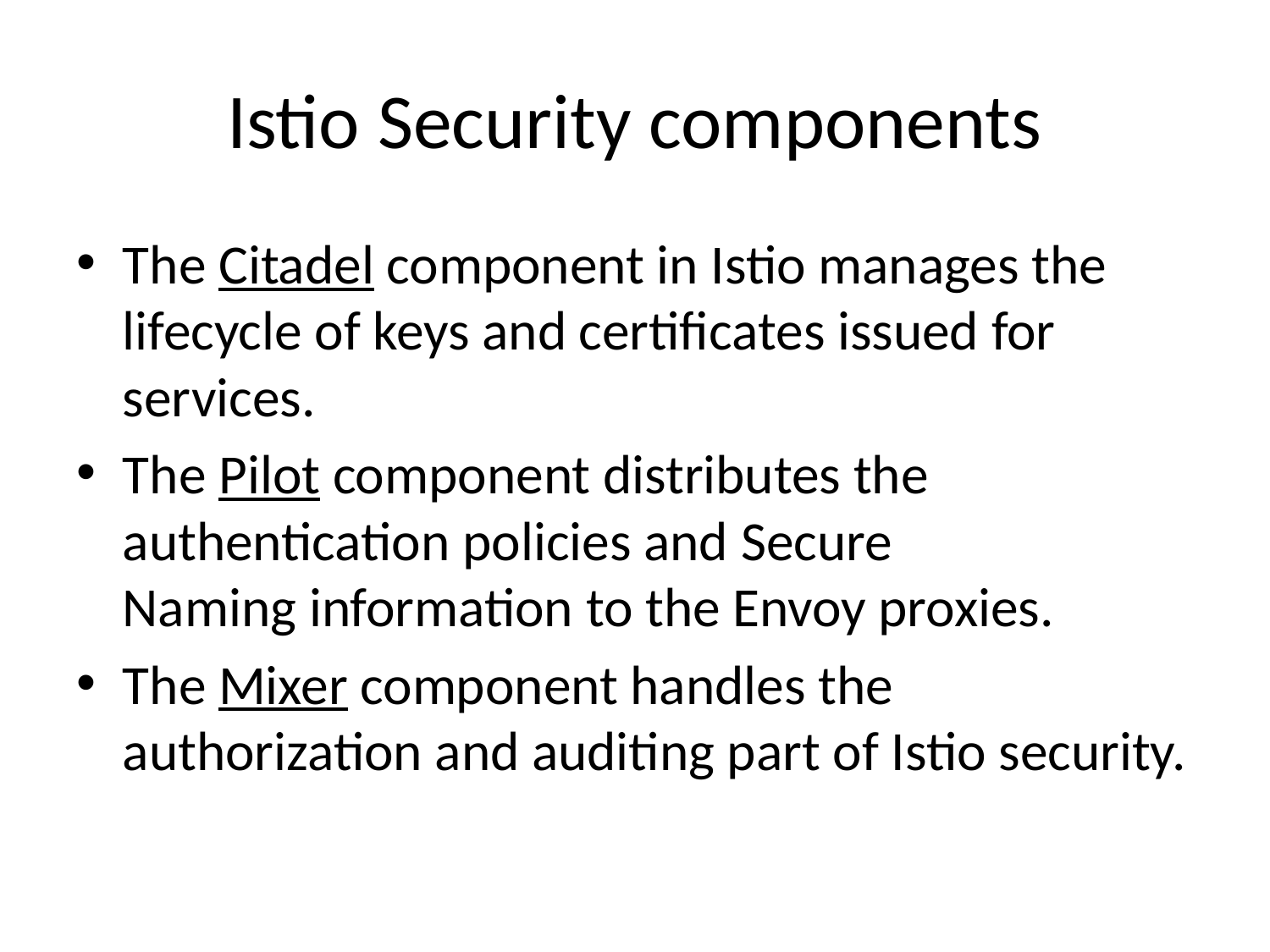

# Istio Security components
The Citadel component in Istio manages the lifecycle of keys and certificates issued for services.
The Pilot component distributes the authentication policies and Secure Naming information to the Envoy proxies.
The Mixer component handles the authorization and auditing part of Istio security.